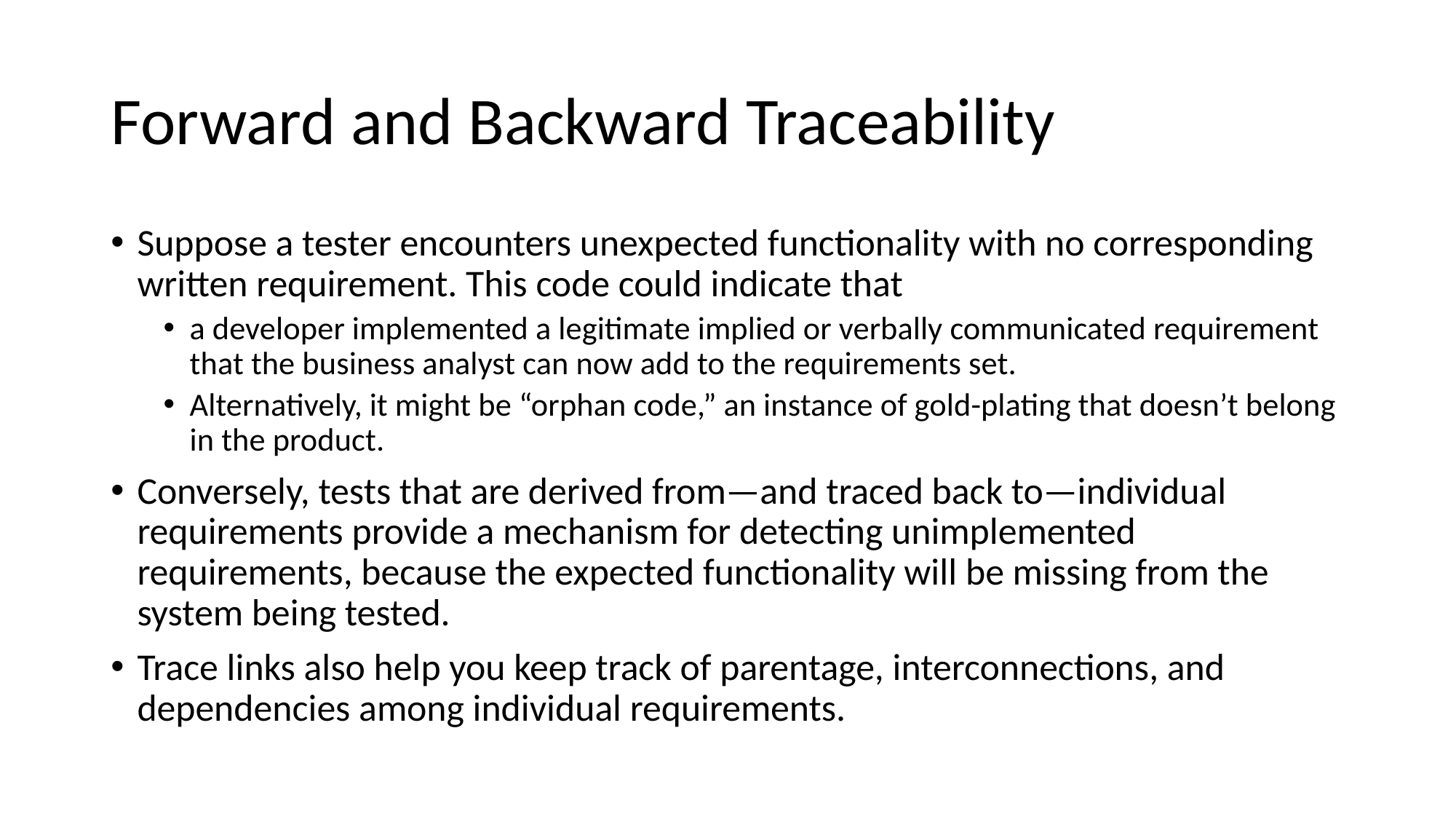

# Forward and Backward Traceability
Suppose a tester encounters unexpected functionality with no corresponding written requirement. This code could indicate that
a developer implemented a legitimate implied or verbally communicated requirement that the business analyst can now add to the requirements set.
Alternatively, it might be “orphan code,” an instance of gold-plating that doesn’t belong in the product.
Conversely, tests that are derived from—and traced back to—individual requirements provide a mechanism for detecting unimplemented requirements, because the expected functionality will be missing from the system being tested.
Trace links also help you keep track of parentage, interconnections, and dependencies among individual requirements.